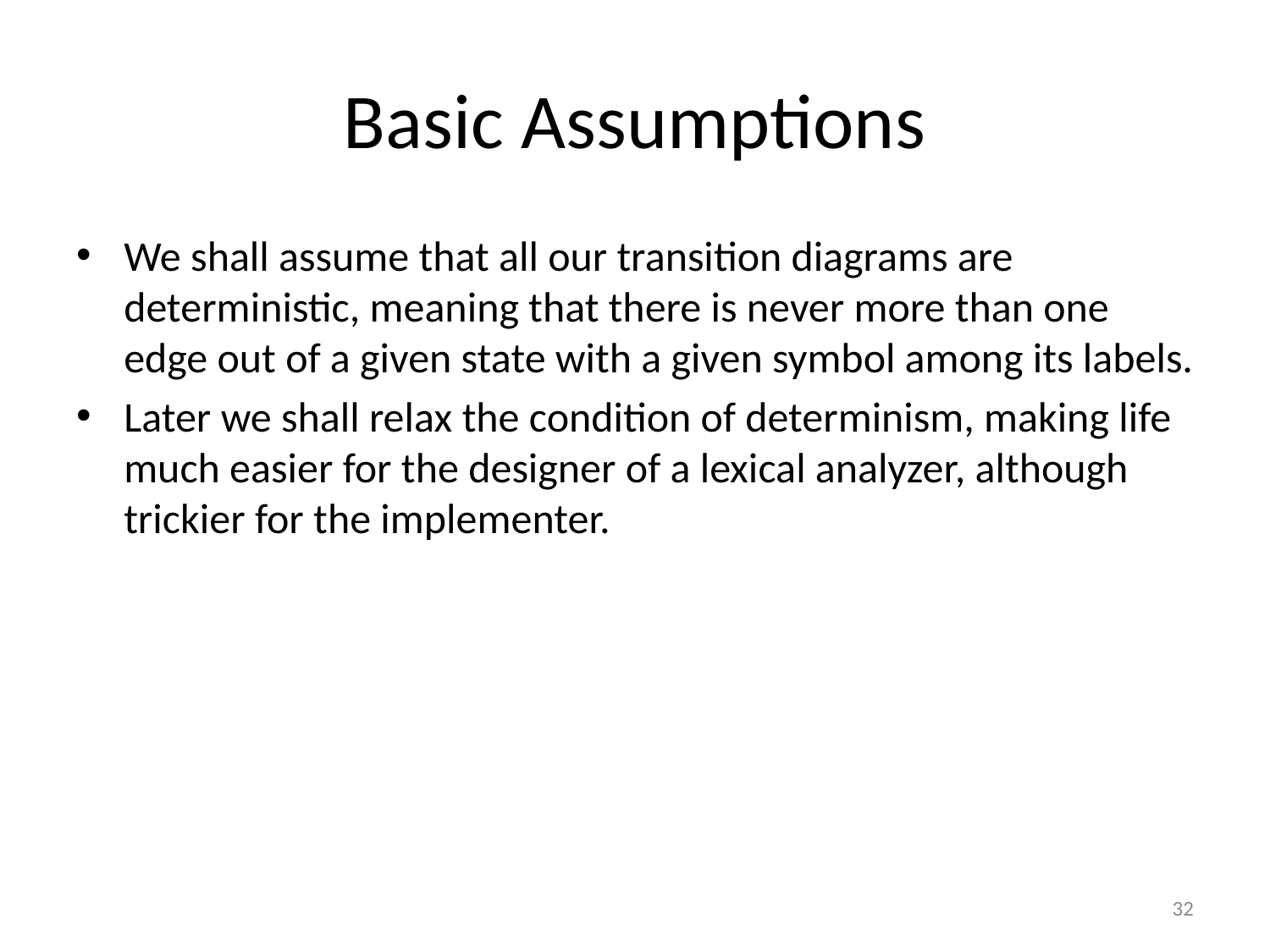

# Basic Assumptions
We shall assume that all our transition diagrams are deterministic, meaning that there is never more than one edge out of a given state with a given symbol among its labels.
Later we shall relax the condition of determinism, making life much easier for the designer of a lexical analyzer, although trickier for the implementer.
32